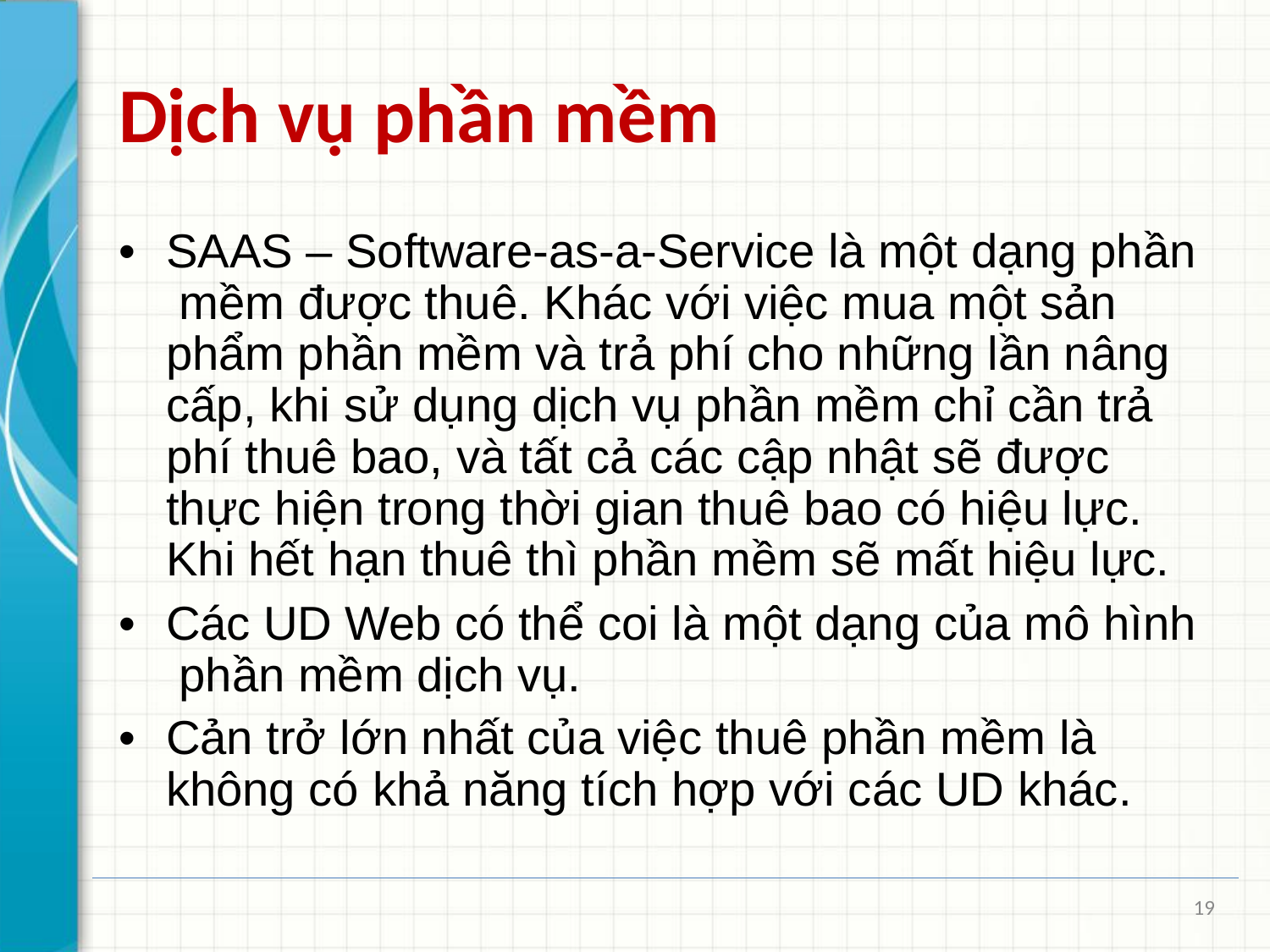

# Dịch vụ phần mềm
•	SAAS – Software-as-a-Service là một dạng phần  mềm được thuê. Khác với việc mua một sản  phẩm phần mềm và trả phí cho những lần nâng  cấp, khi sử dụng dịch vụ phần mềm chỉ cần trả  phí thuê bao, và tất cả các cập nhật sẽ được  thực hiện trong thời gian thuê bao có hiệu lực.  Khi hết hạn thuê thì phần mềm sẽ mất hiệu lực.
•	Các UD Web có thể coi là một dạng của mô hình  phần mềm dịch vụ.
•	Cản trở lớn nhất của việc thuê phần mềm là  không có khả năng tích hợp với các UD khác.

19